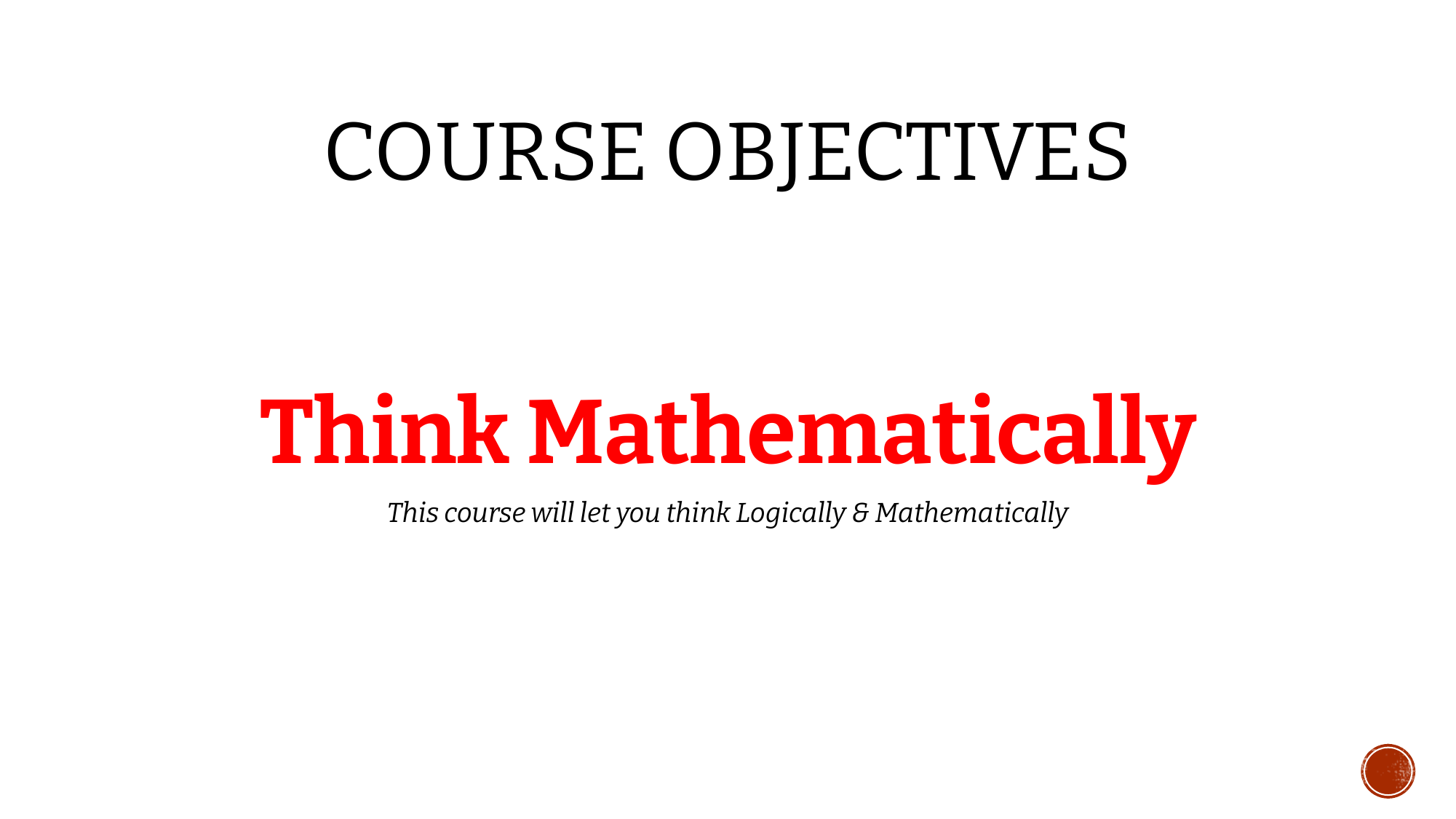

# Course Objectives
Think Mathematically
This course will let you think Logically & Mathematically